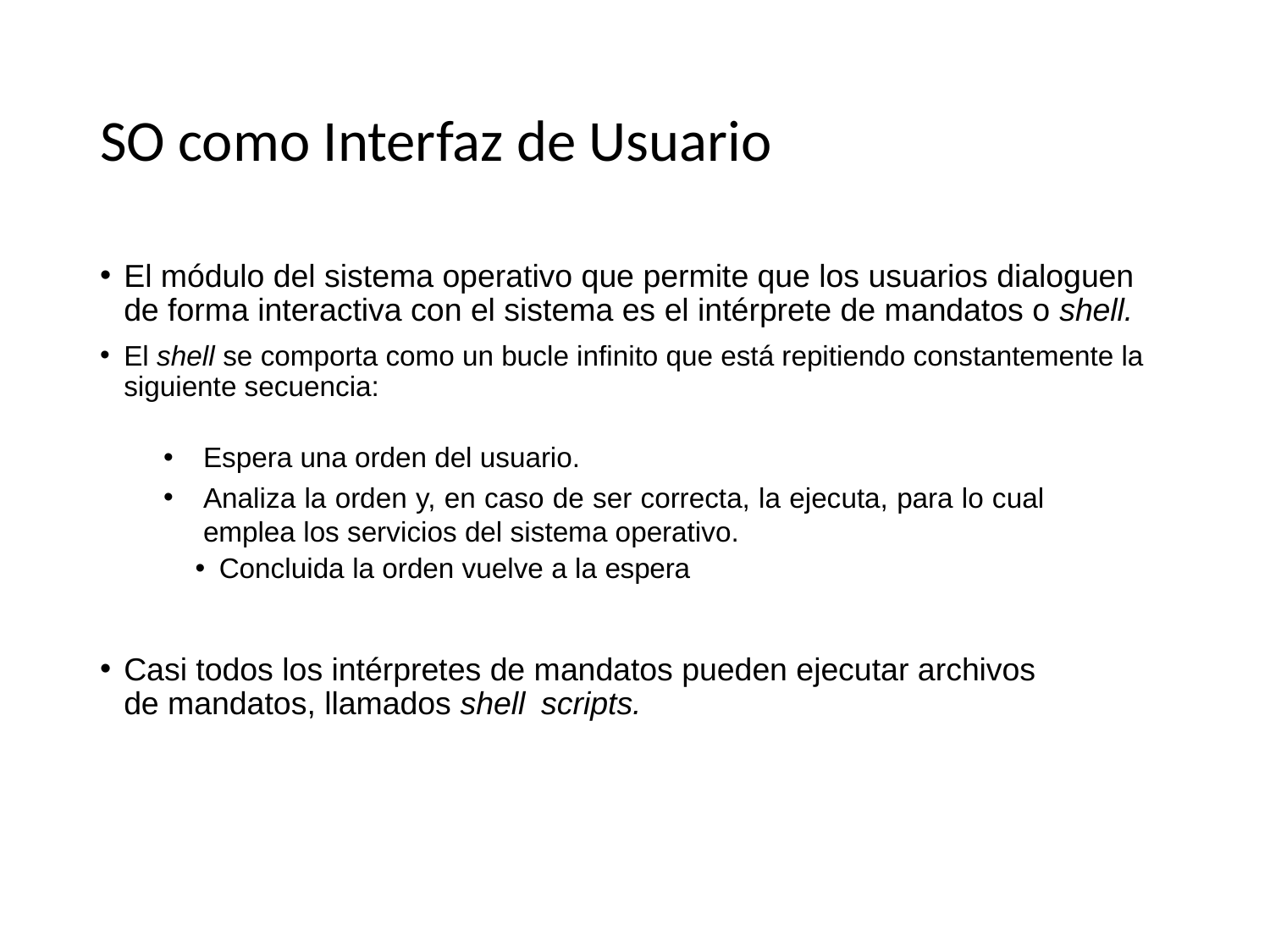

# SO como Interfaz de Usuario
El módulo del sistema operativo que permite que los usuarios dialoguen de forma interactiva con el sistema es el intérprete de mandatos o shell.
El shell se comporta como un bucle infinito que está repitiendo constantemente la siguiente secuencia:

Espera una orden del usuario.
Analiza la orden y, en caso de ser correcta, la ejecuta, para lo cual emplea los servicios del sistema operativo.
Concluida la orden vuelve a la espera

Casi todos los intérpretes de mandatos pueden ejecutar archivos de mandatos, llamados shell scripts.